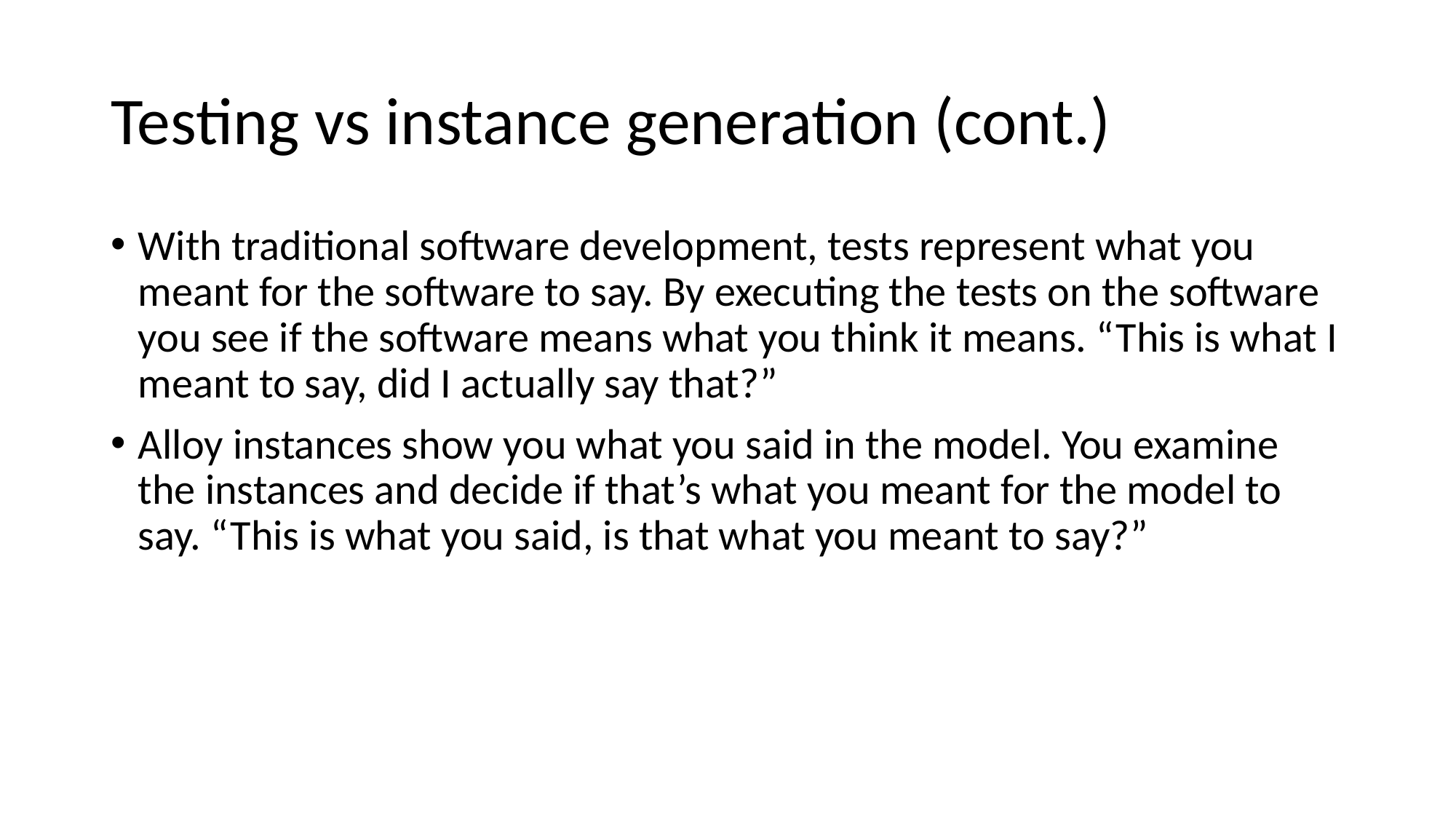

# Testing vs instance generation (cont.)
With traditional software development, tests represent what you meant for the software to say. By executing the tests on the software you see if the software means what you think it means. “This is what I meant to say, did I actually say that?”
Alloy instances show you what you said in the model. You examine the instances and decide if that’s what you meant for the model to say. “This is what you said, is that what you meant to say?”